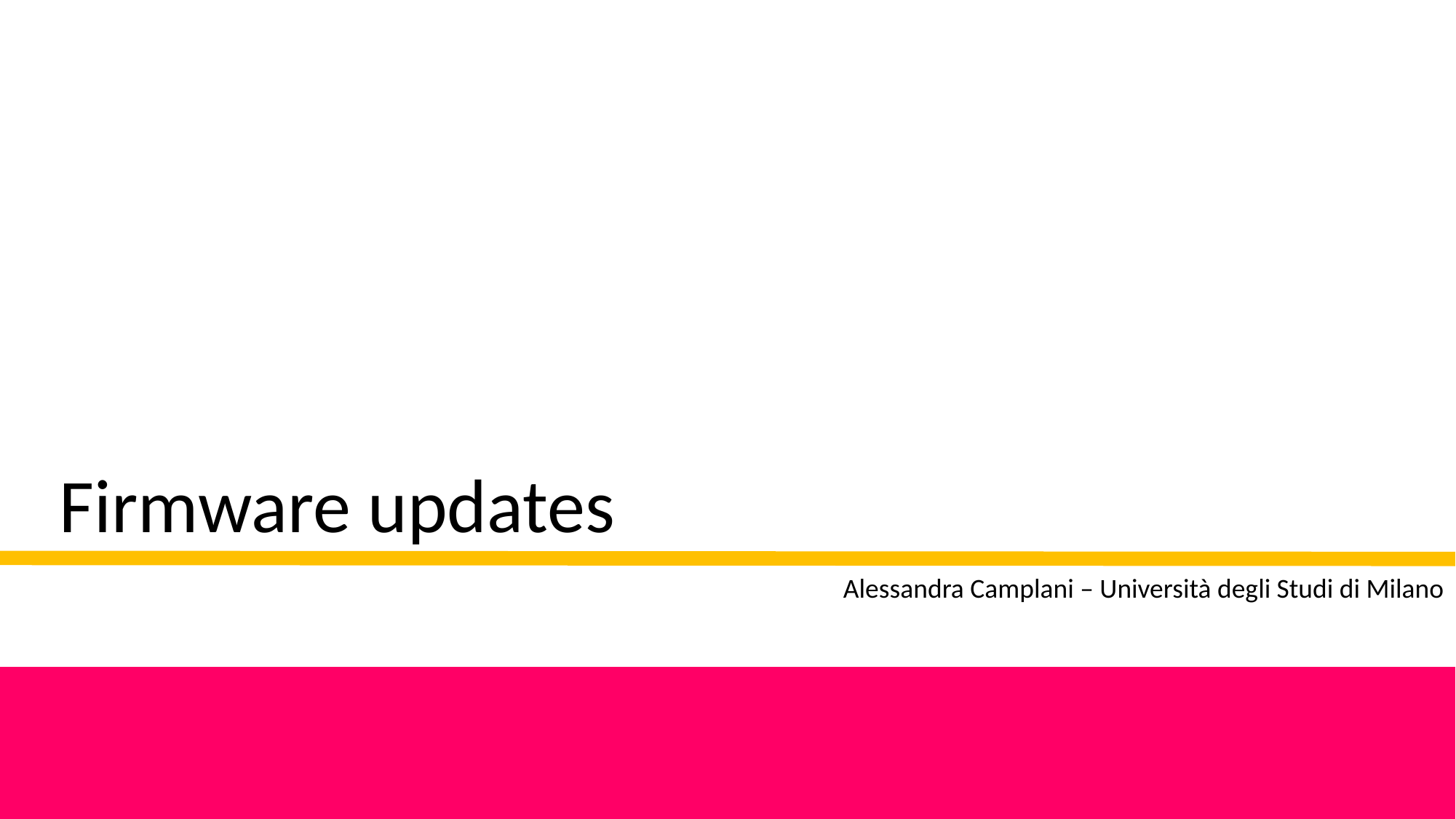

Firmware updates
Alessandra Camplani – Università degli Studi di Milano